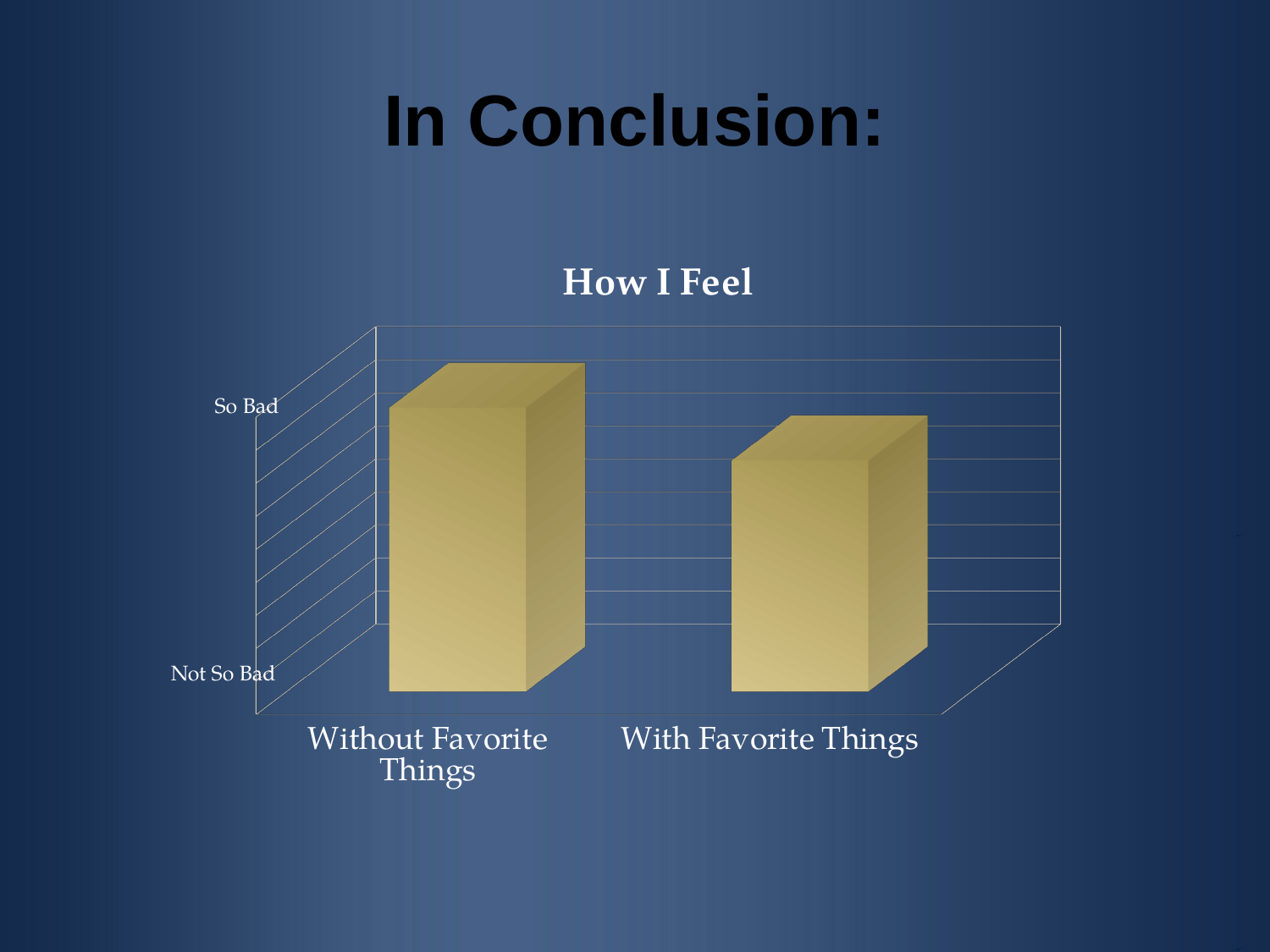

# In Conclusion:

[unsupported chart]

So Bad
Not So Bad